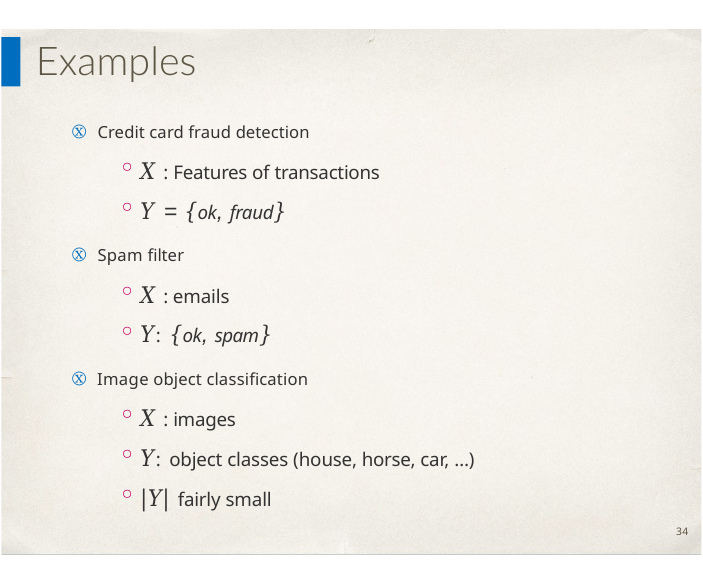

# Examples
Ⓧ Credit card fraud detection
X : Features of transactions
Y = {ok, fraud}
Ⓧ Spam filter
X : emails
Y: {ok, spam}
Ⓧ Image object classification
X : images
Y: object classes (house, horse, car, …)
|Y| fairly small
34